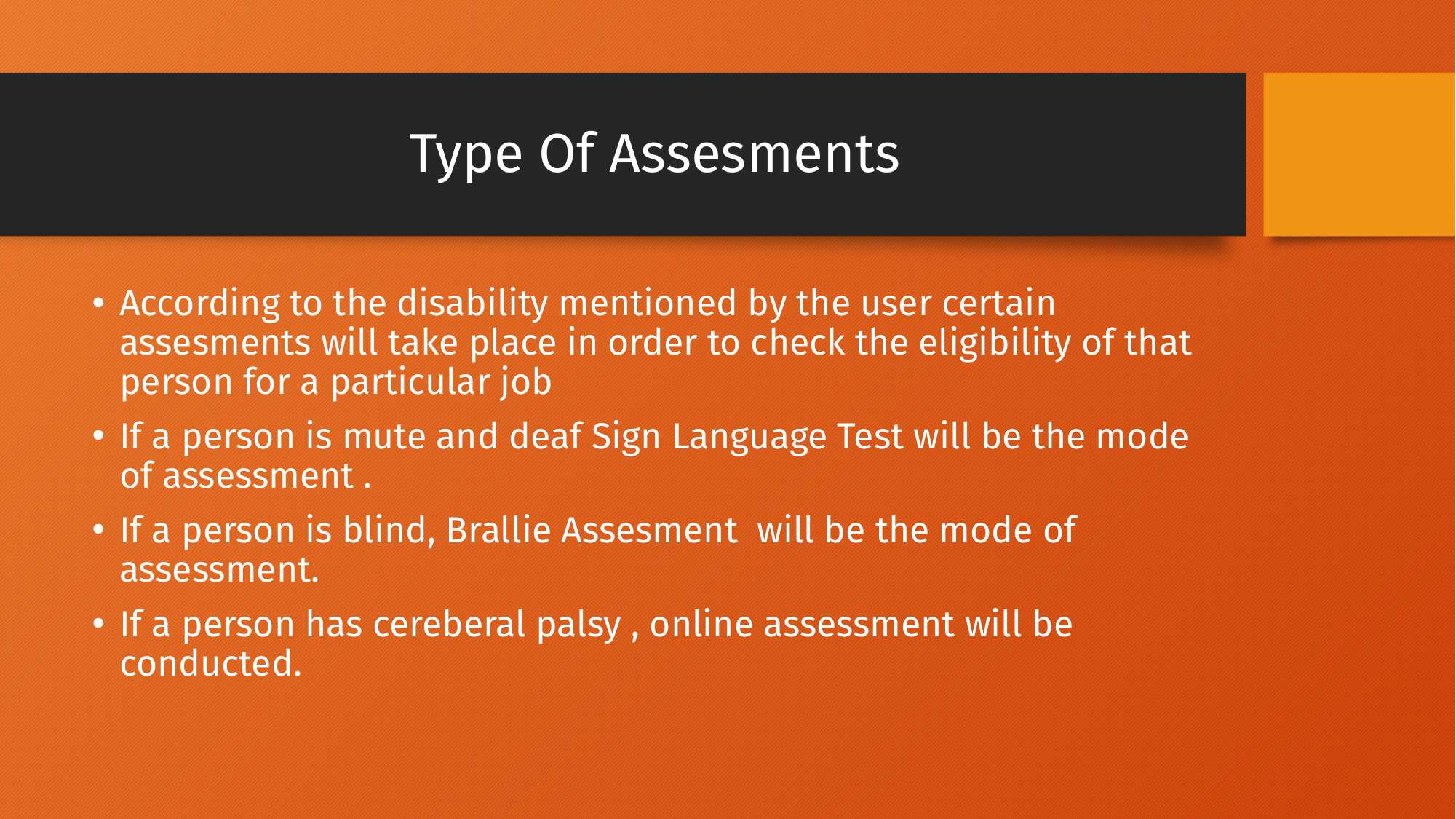

# Type Of Assesments
According to the disability mentioned by the user certain assesments will take place in order to check the eligibility of that person for a particular job
If a person is mute and deaf Sign Language Test will be the mode of assessment .
If a person is blind, Brallie Assesment  will be the mode of assessment.
If a person has cereberal palsy , online assessment will be conducted.